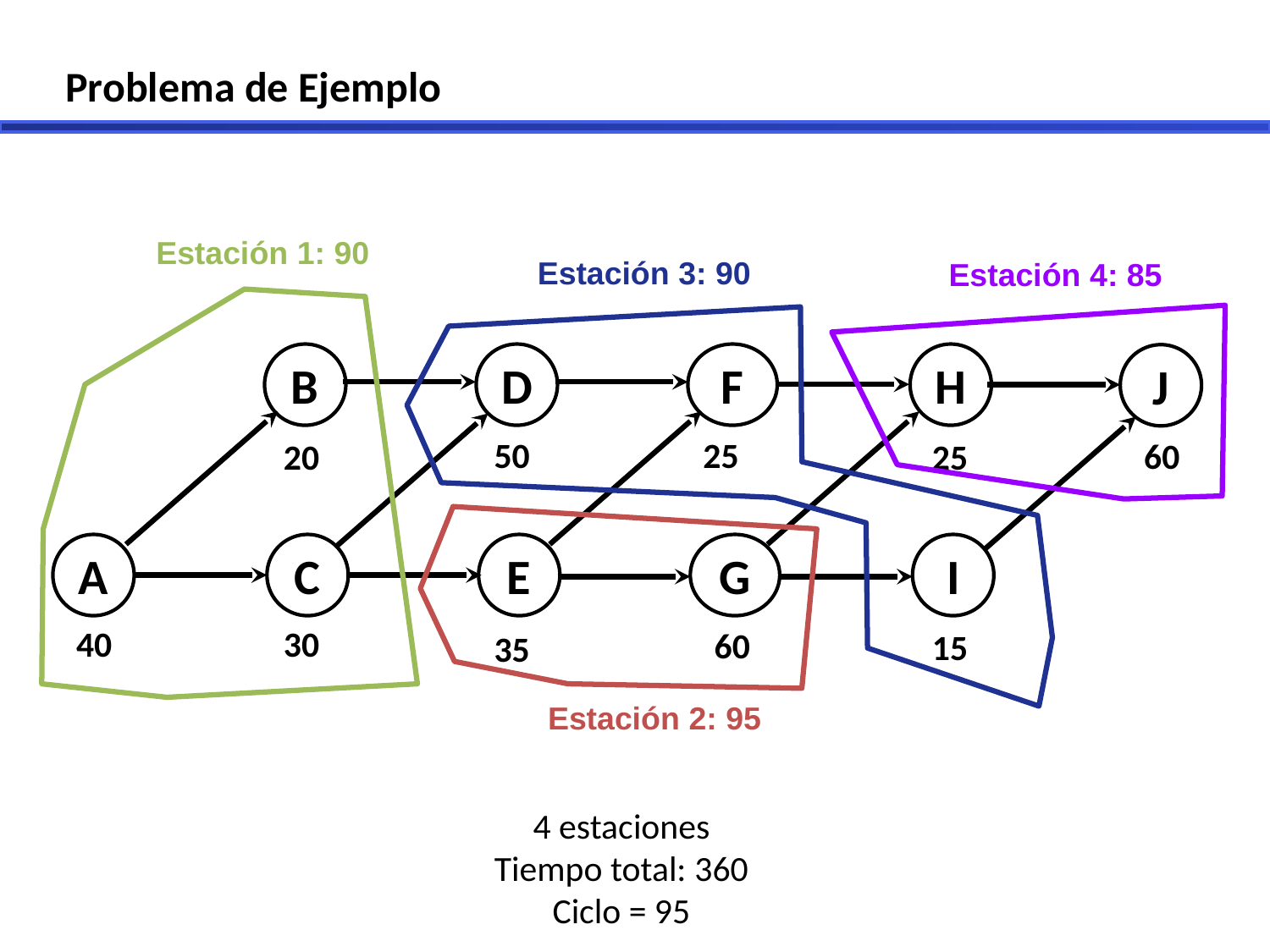

Problema de Ejemplo

Estación 1: 90
Estación 3: 90
Estación 4: 85

B
D
F
H
J
50
25
60
20
25

A
C
E
G
I
30
40
60
15
35
Estación 2: 95
4 estaciones
Tiempo total: 360
Ciclo = 95